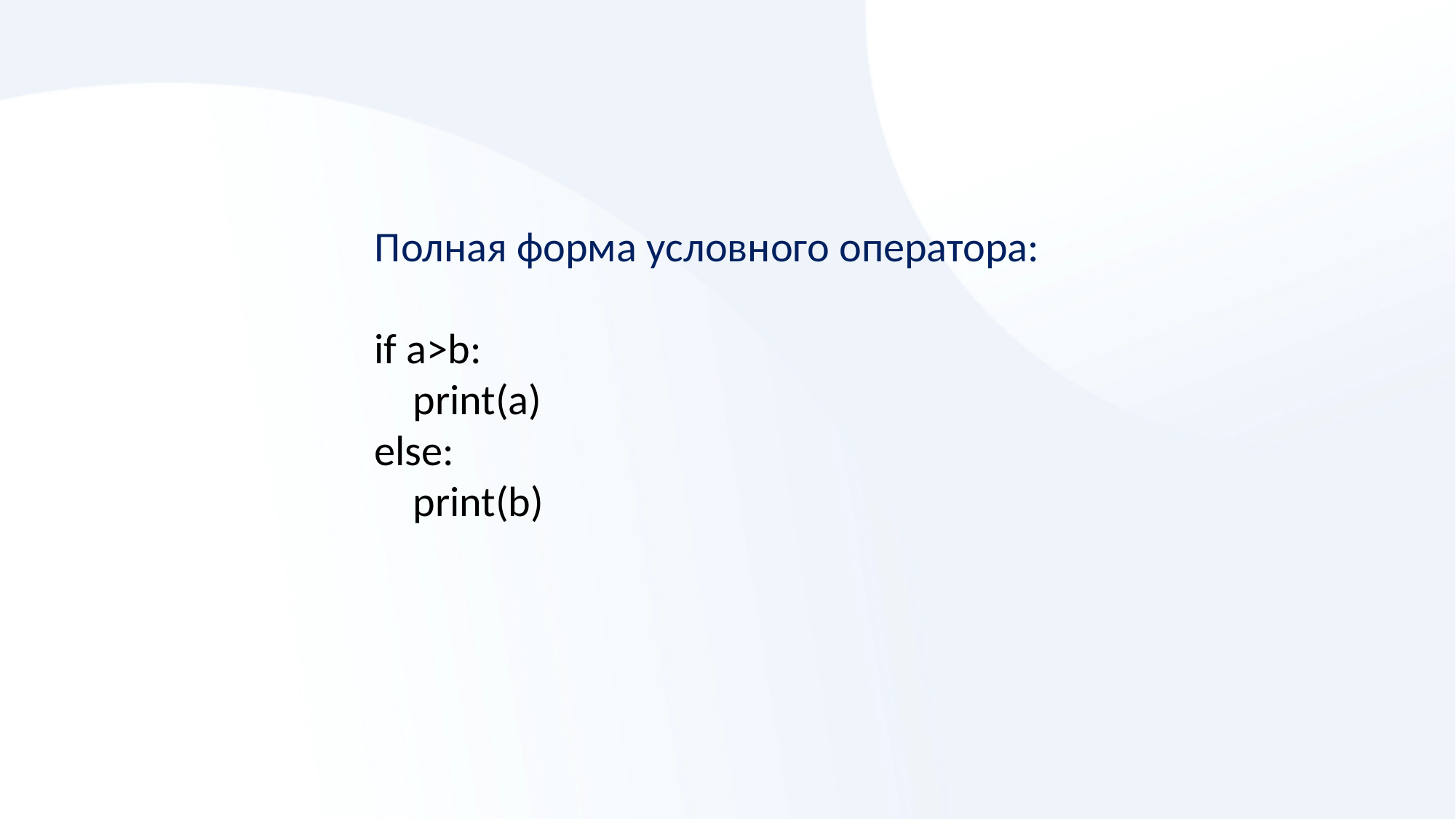

Полная форма условного оператора:

if a>b:
    print(a)
else:
    print(b)